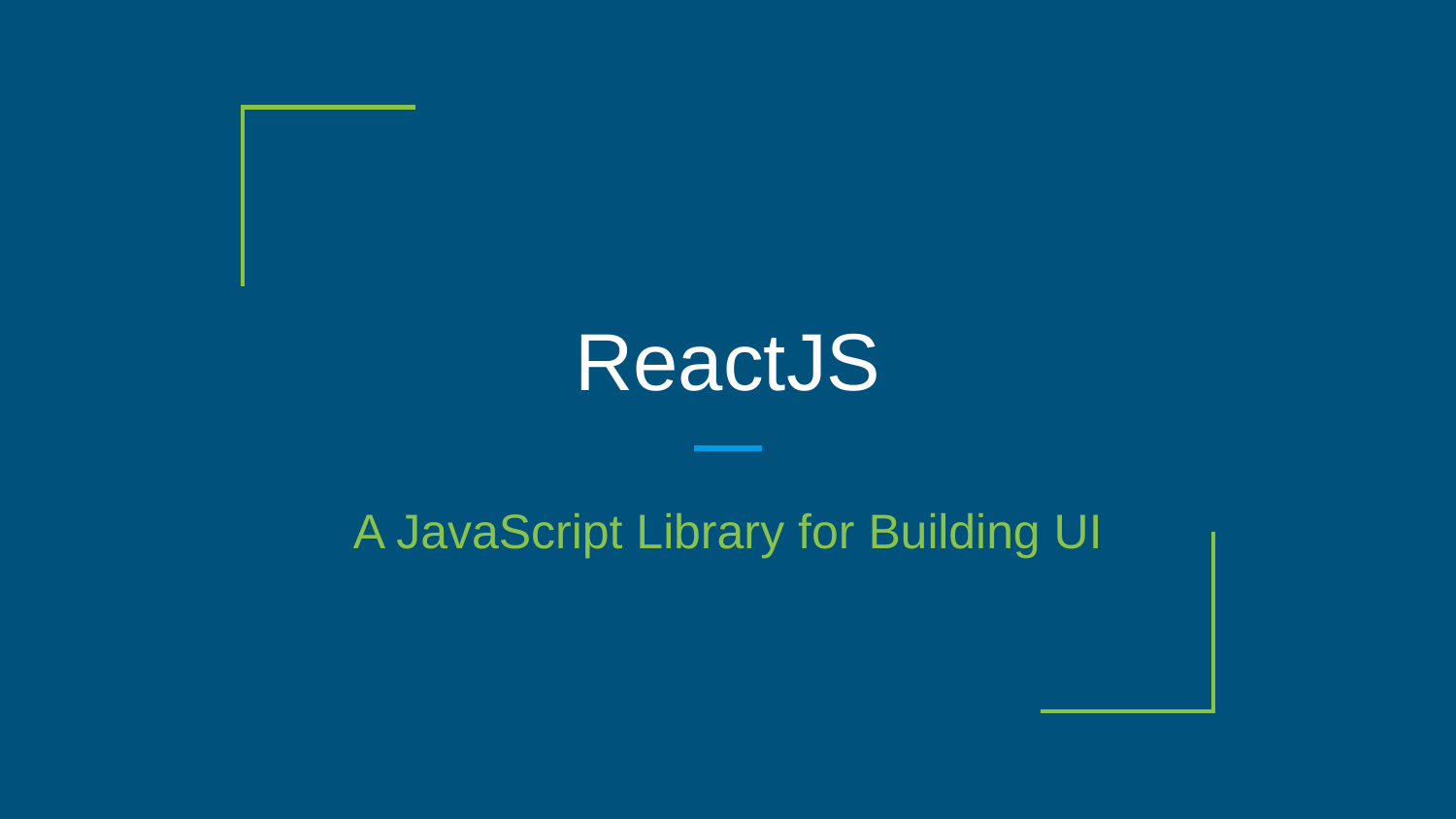

# ReactJS
A JavaScript Library for Building UI